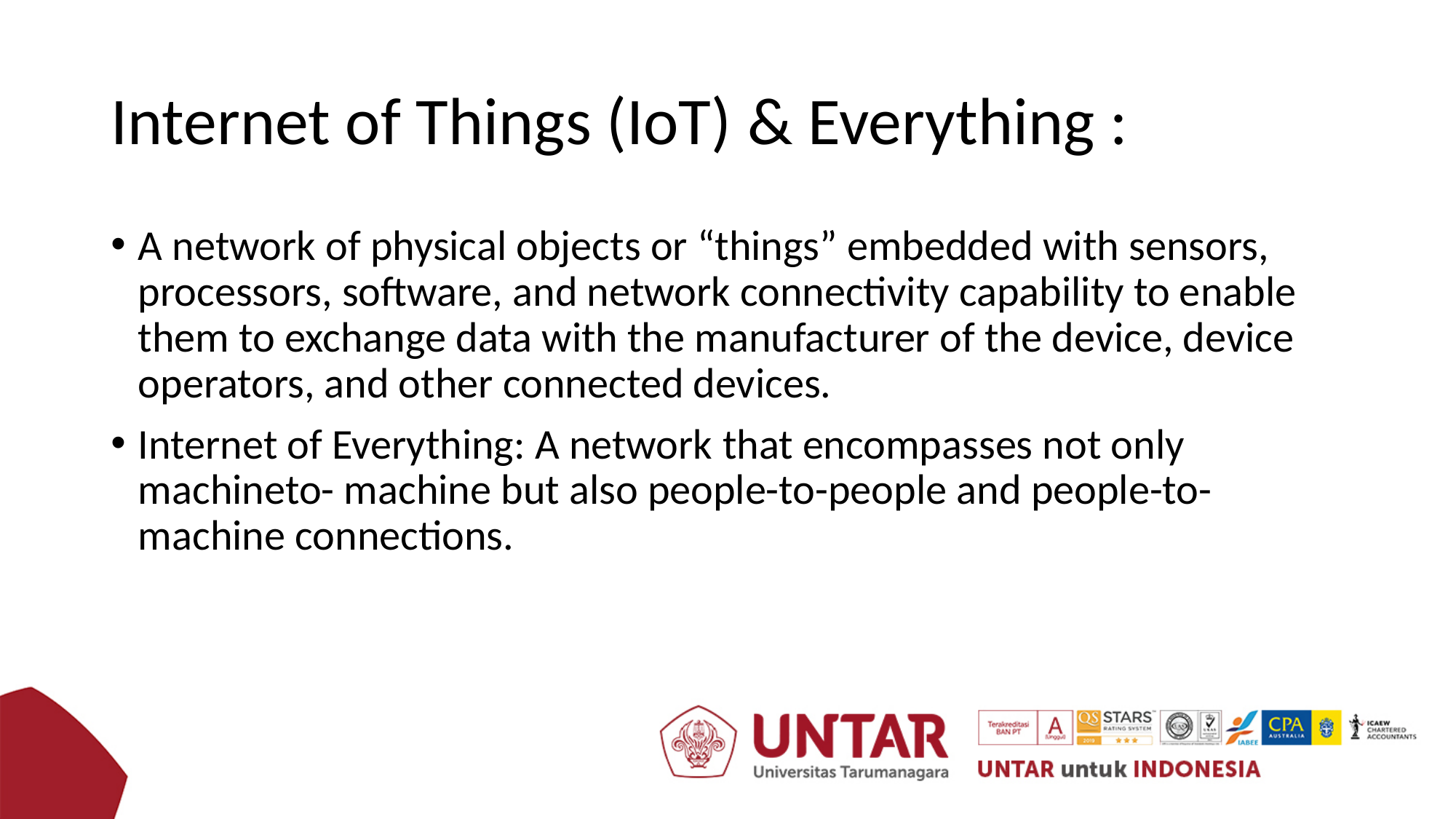

# Internet of Things (IoT) & Everything :
A network of physical objects or “things” embedded with sensors, processors, software, and network connectivity capability to enable them to exchange data with the manufacturer of the device, device operators, and other connected devices.
Internet of Everything: A network that encompasses not only machineto- machine but also people-to-people and people-to-machine connections.